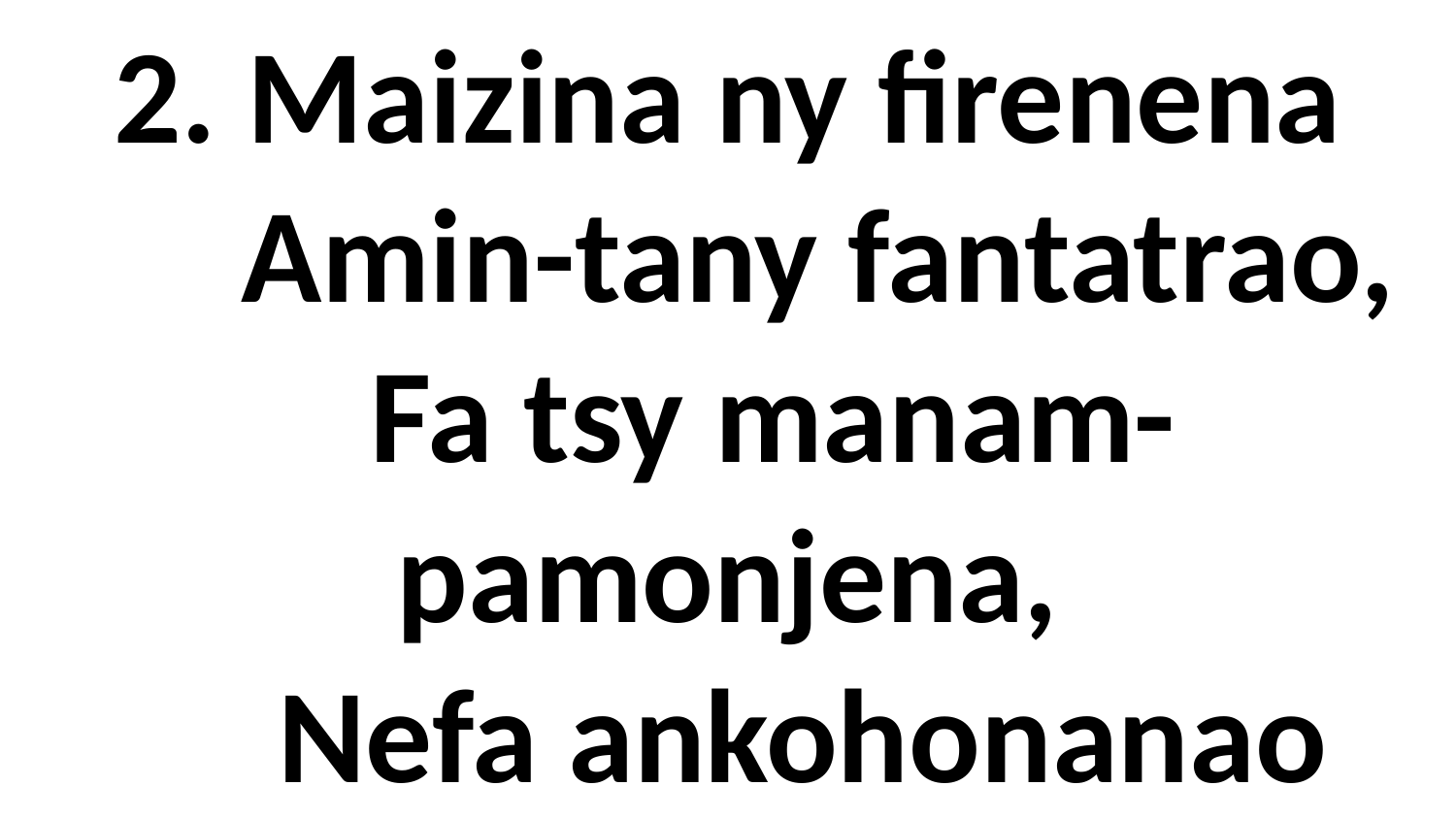

# 2. Maizina ny firenena Amin-tany fantatrao, Fa tsy manam-pamonjena, Nefa ankohonanao